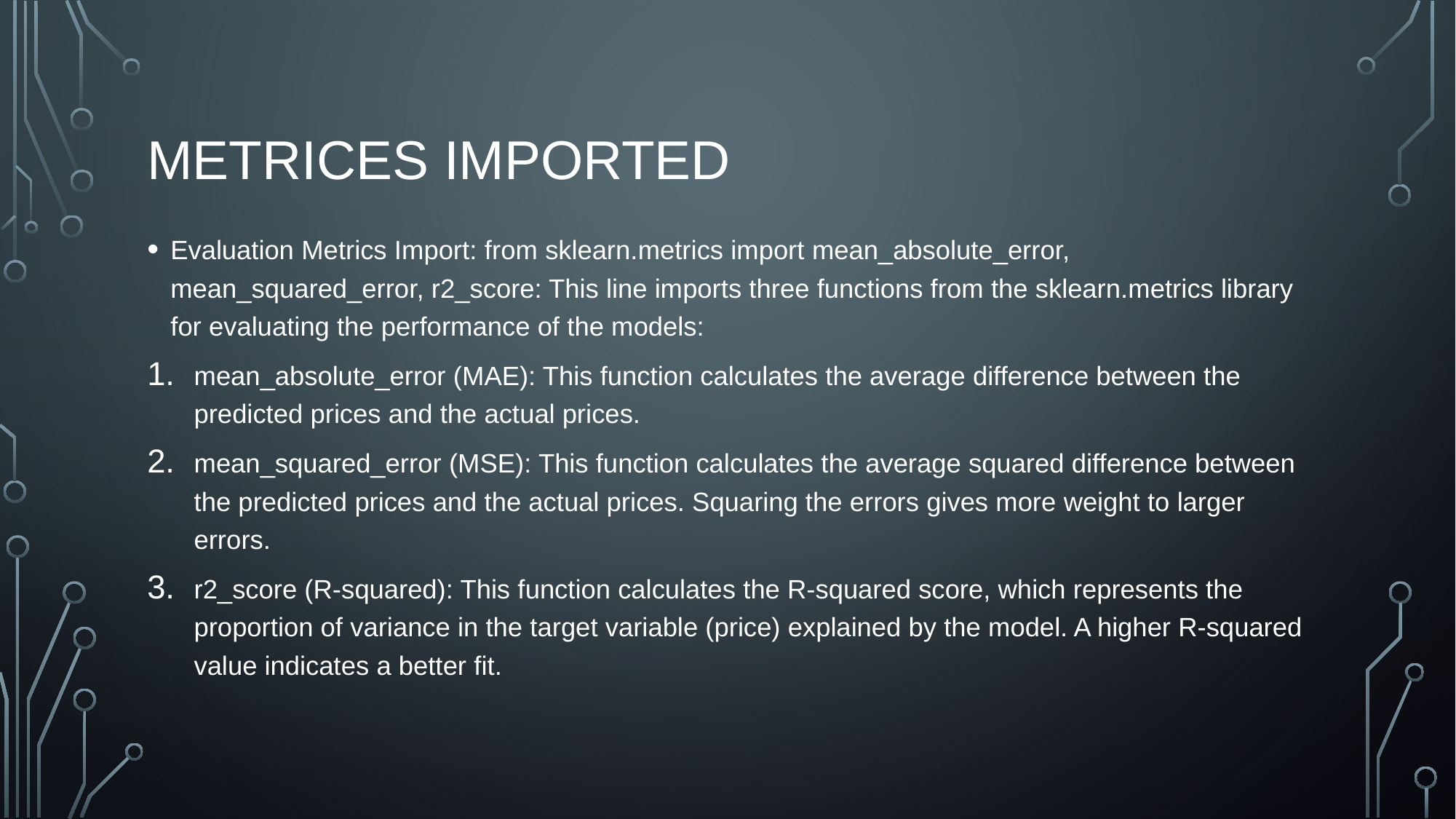

# Metrices imported
Evaluation Metrics Import: from sklearn.metrics import mean_absolute_error, mean_squared_error, r2_score: This line imports three functions from the sklearn.metrics library for evaluating the performance of the models:
mean_absolute_error (MAE): This function calculates the average difference between the predicted prices and the actual prices.
mean_squared_error (MSE): This function calculates the average squared difference between the predicted prices and the actual prices. Squaring the errors gives more weight to larger errors.
r2_score (R-squared): This function calculates the R-squared score, which represents the proportion of variance in the target variable (price) explained by the model. A higher R-squared value indicates a better fit.